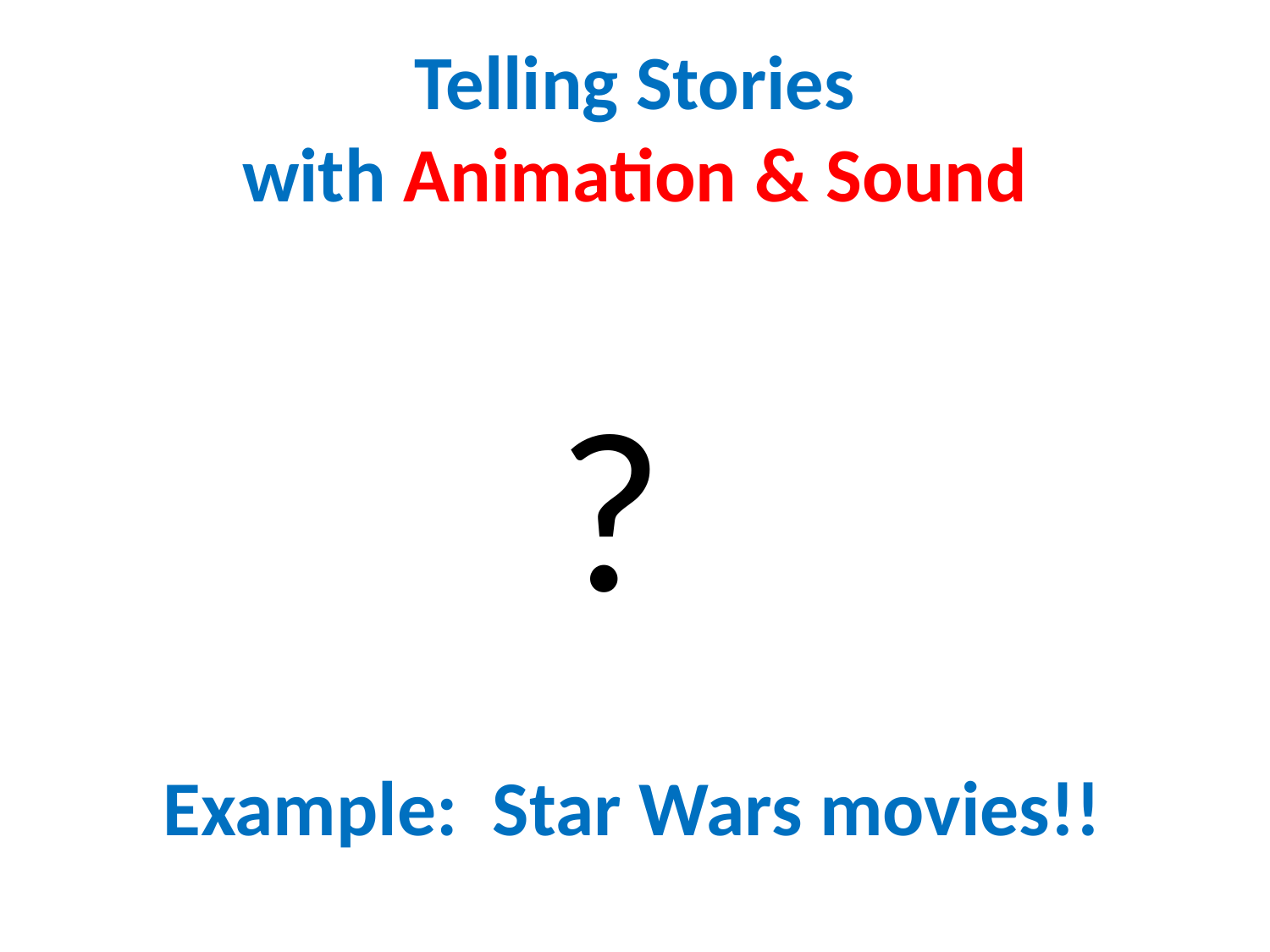

Telling Stories
with Animation & Sound
?
Example:  Star Wars movies!!